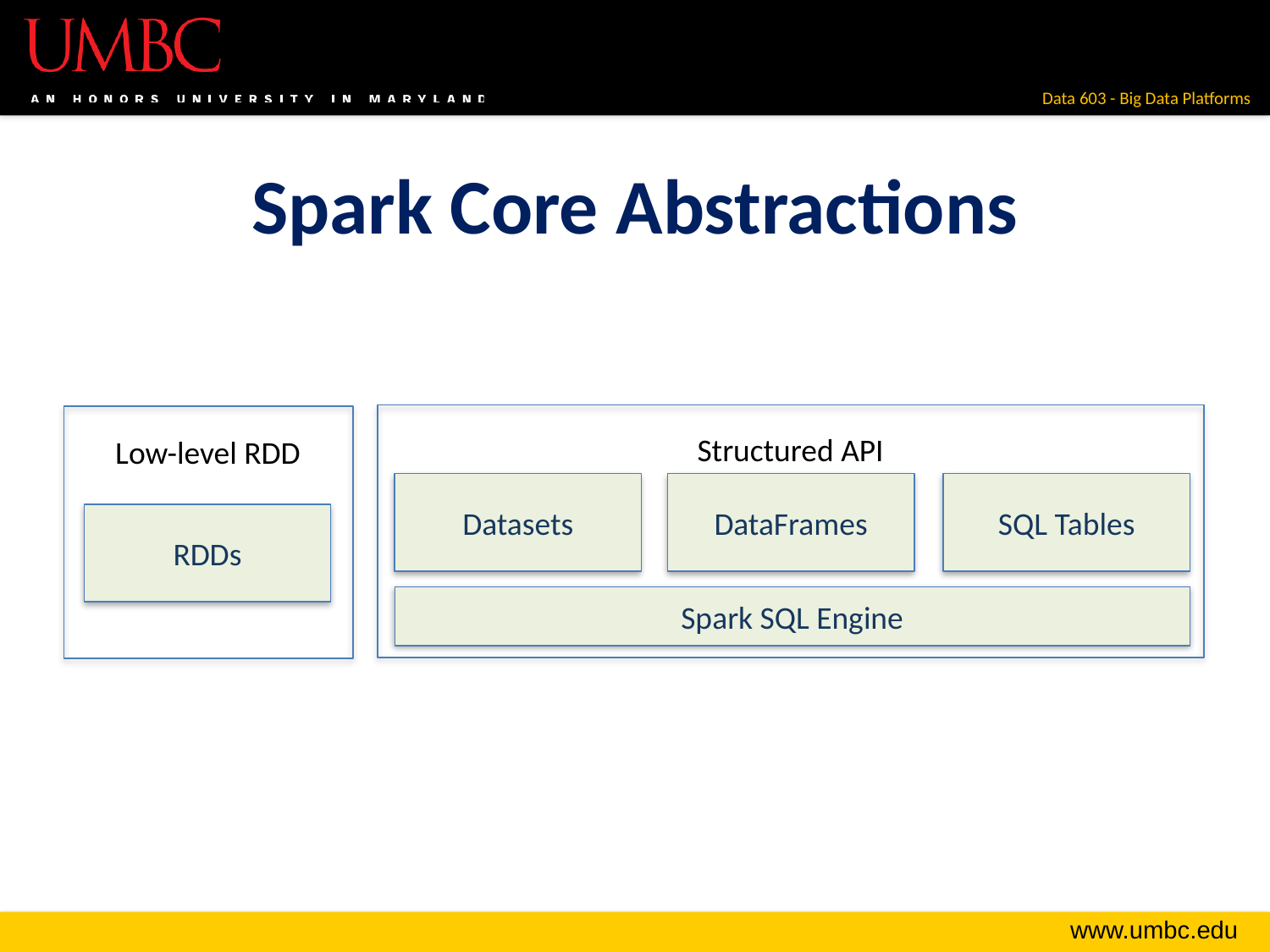

# Spark Core Abstractions

Structured API
Low-level RDD
Datasets
DataFrames
SQL Tables
RDDs
Spark SQL Engine